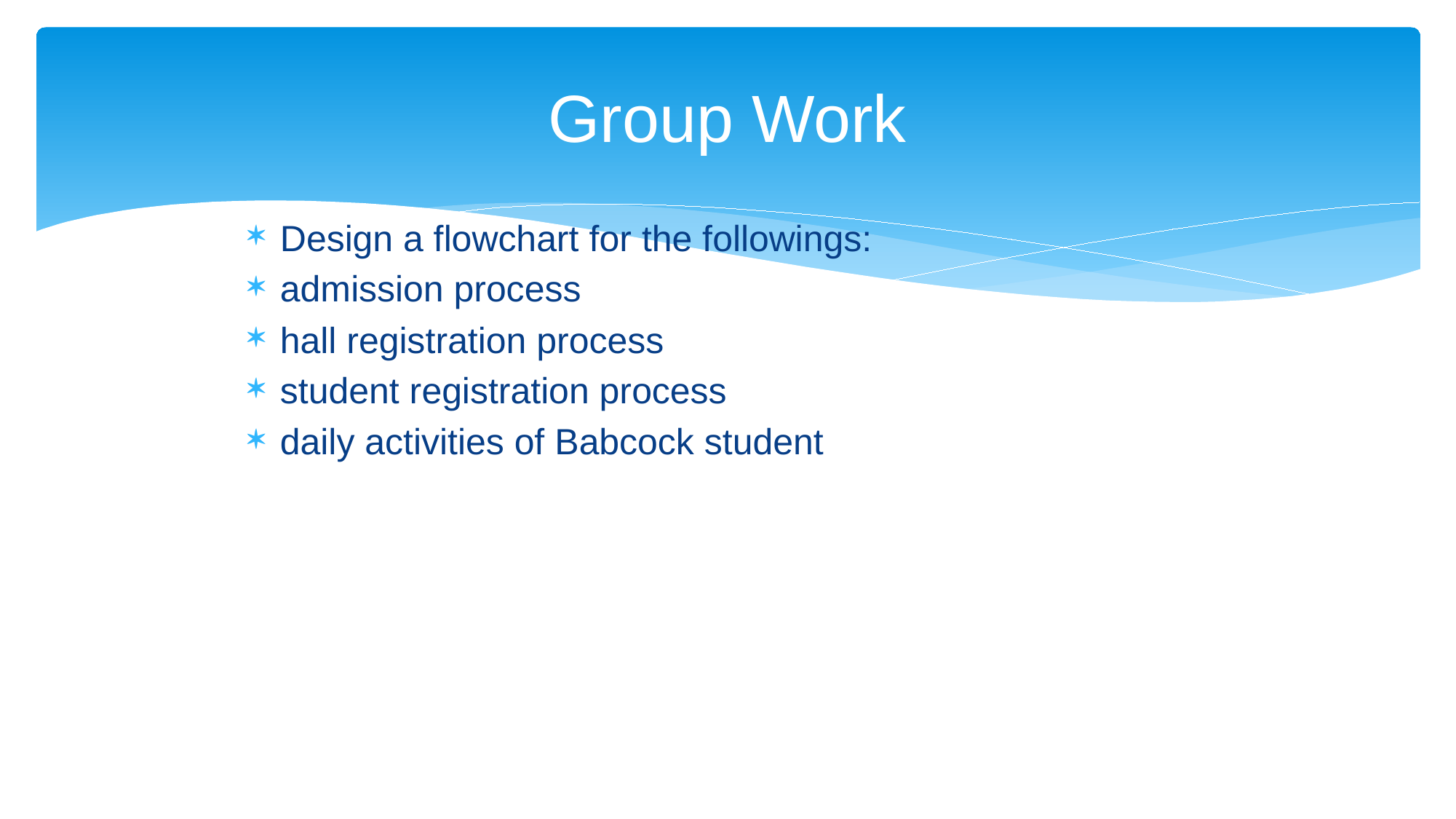

# Group Work
Design a flowchart for the followings:
admission process
hall registration process
student registration process
daily activities of Babcock student